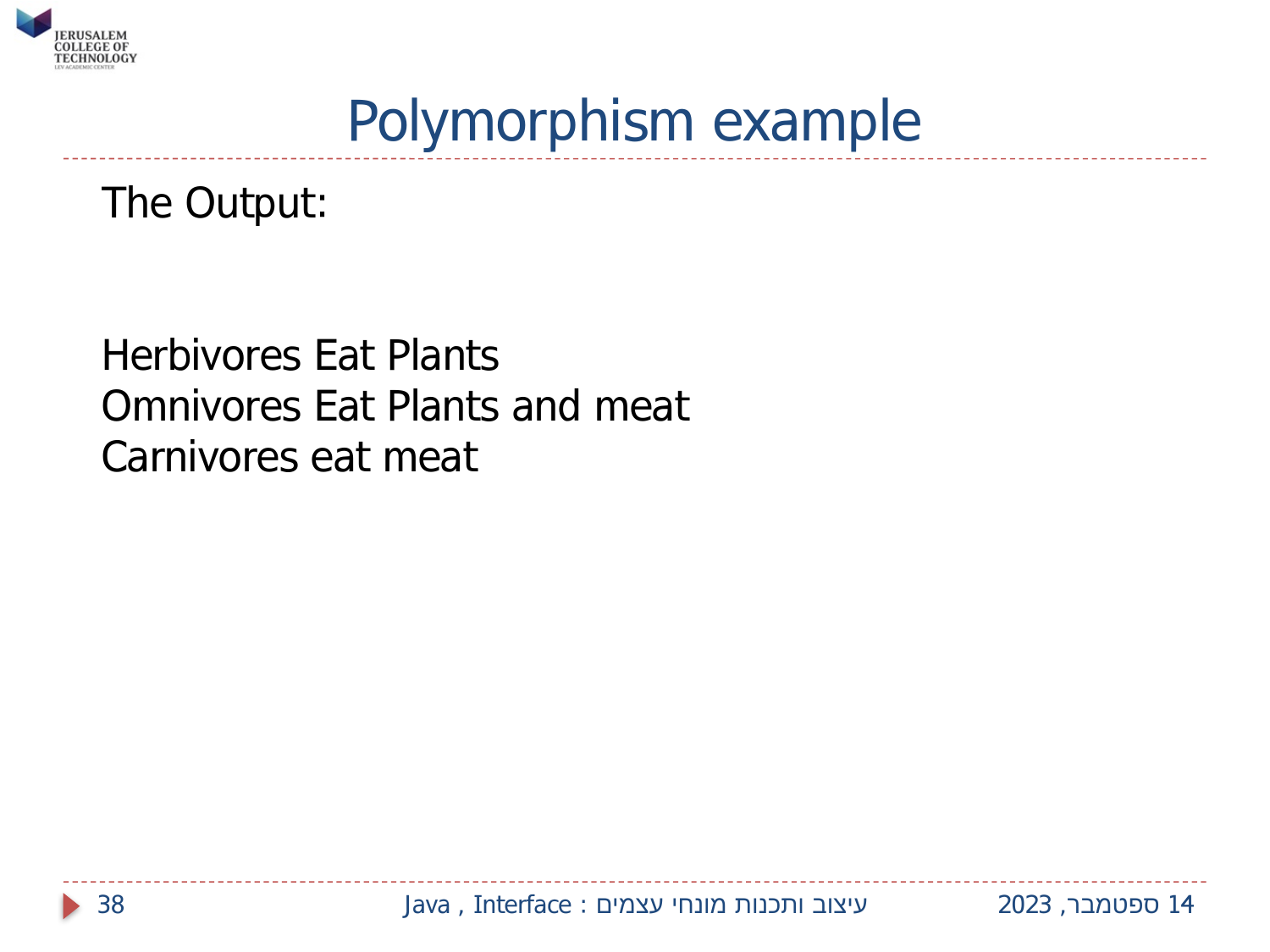

# Polymorphism example

The Output:

Herbivores Eat Plants
Omnivores Eat Plants and meat
Carnivores eat meat
38
עיצוב ותכנות מונחי עצמים : Java , Interface
14 ספטמבר, 2023